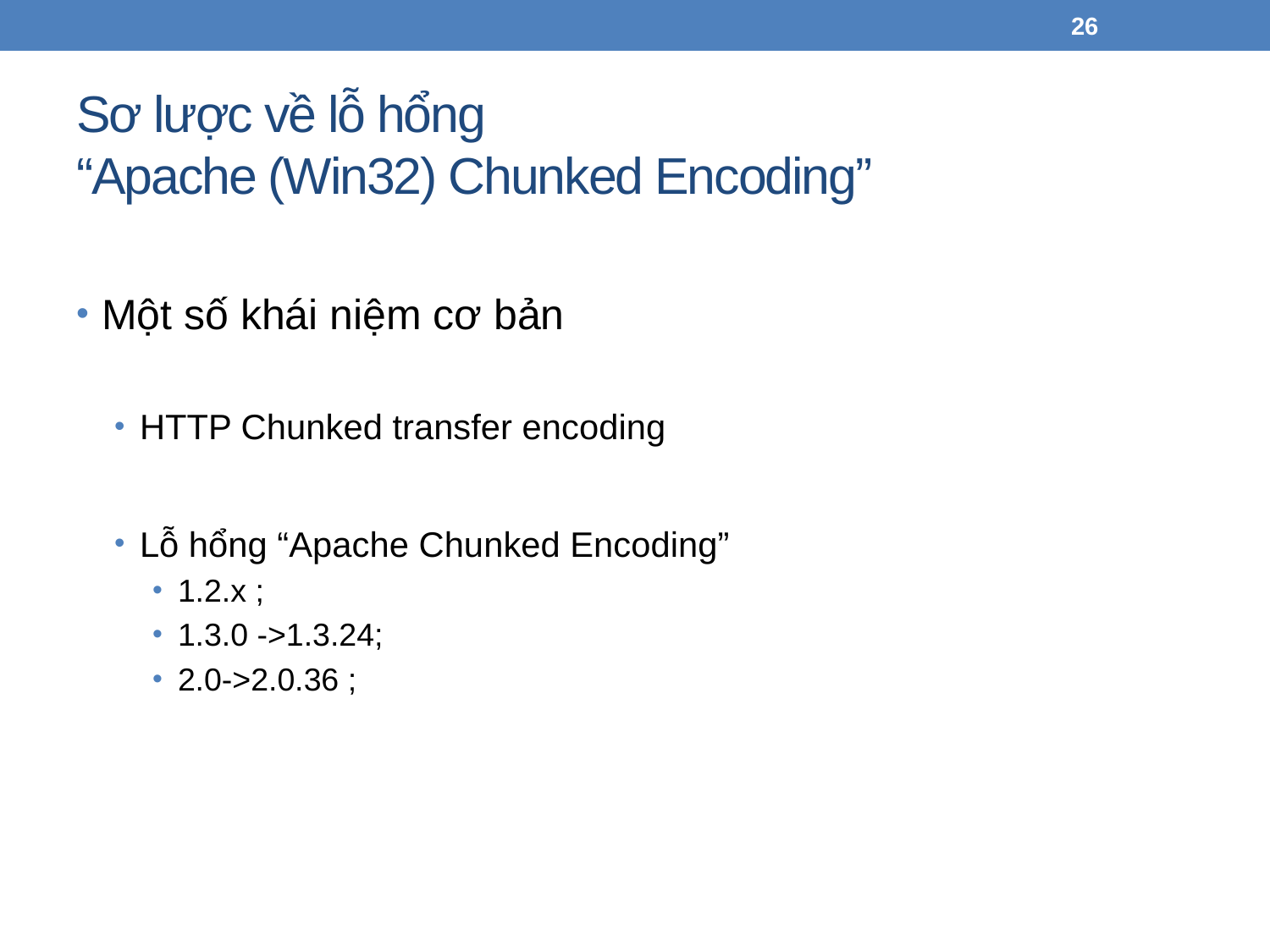

26
# Sơ lược về lỗ hổng “Apache (Win32) Chunked Encoding”

Một số khái niệm cơ bản

HTTP Chunked transfer encoding

Lỗ hổng “Apache Chunked Encoding”
1.2.x ;
1.3.0 ->1.3.24;
2.0->2.0.36 ;